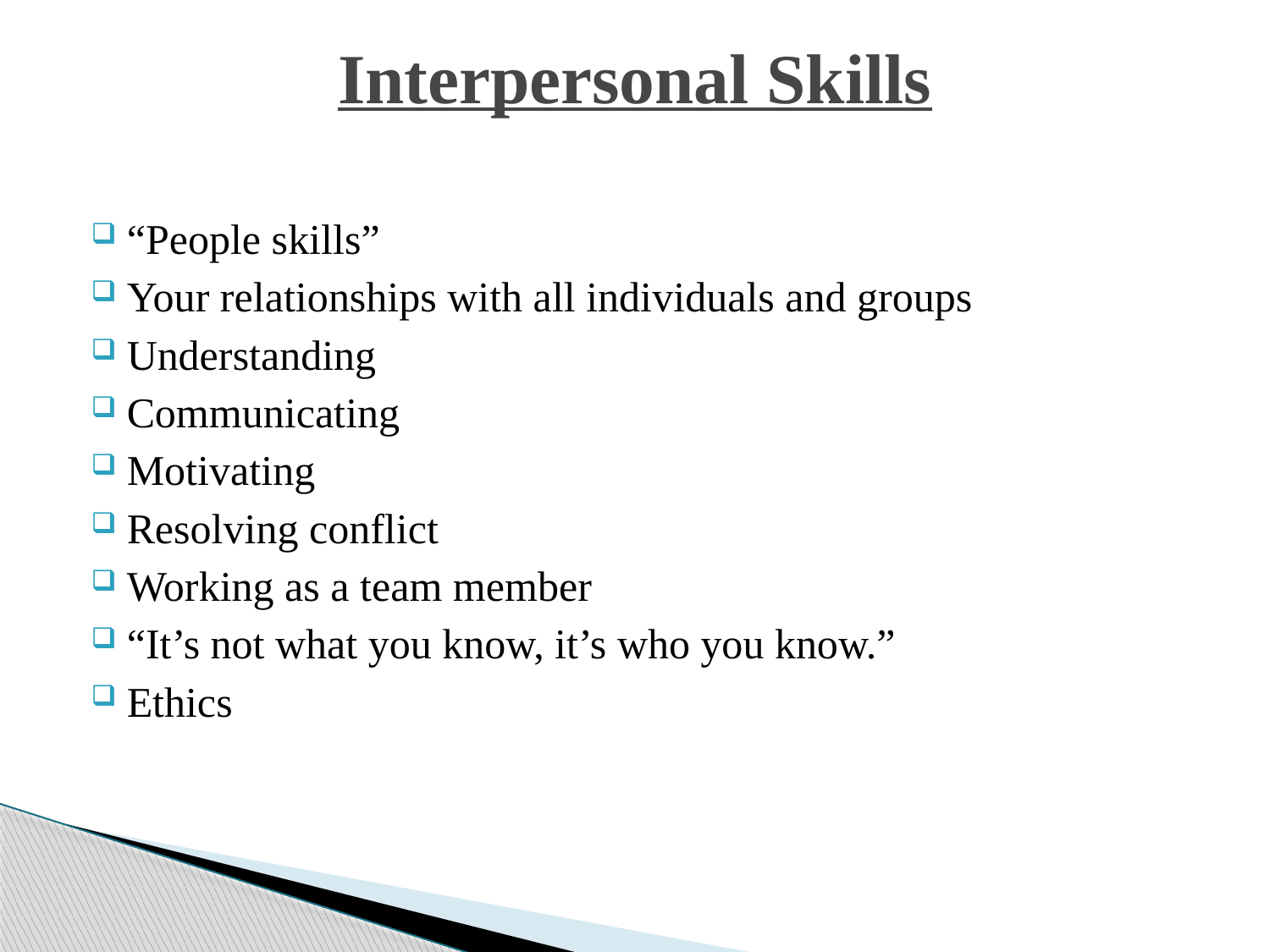

# Interpersonal Skills
“People skills”
Your relationships with all individuals and groups
Understanding
Communicating
Motivating
Resolving conflict
Working as a team member
“It’s not what you know, it’s who you know.”
Ethics